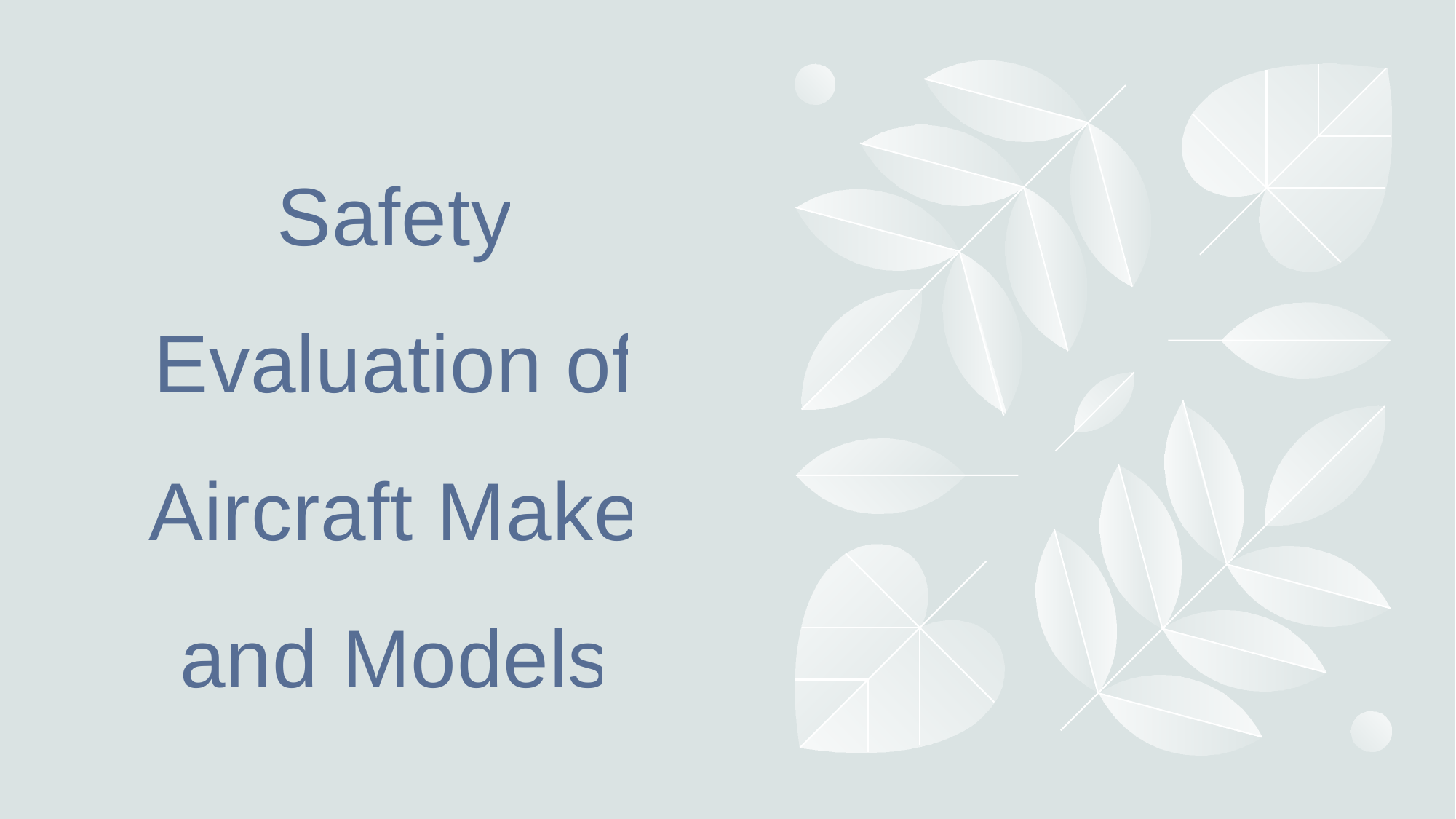

# Safety Evaluation of Aircraft Make and Models